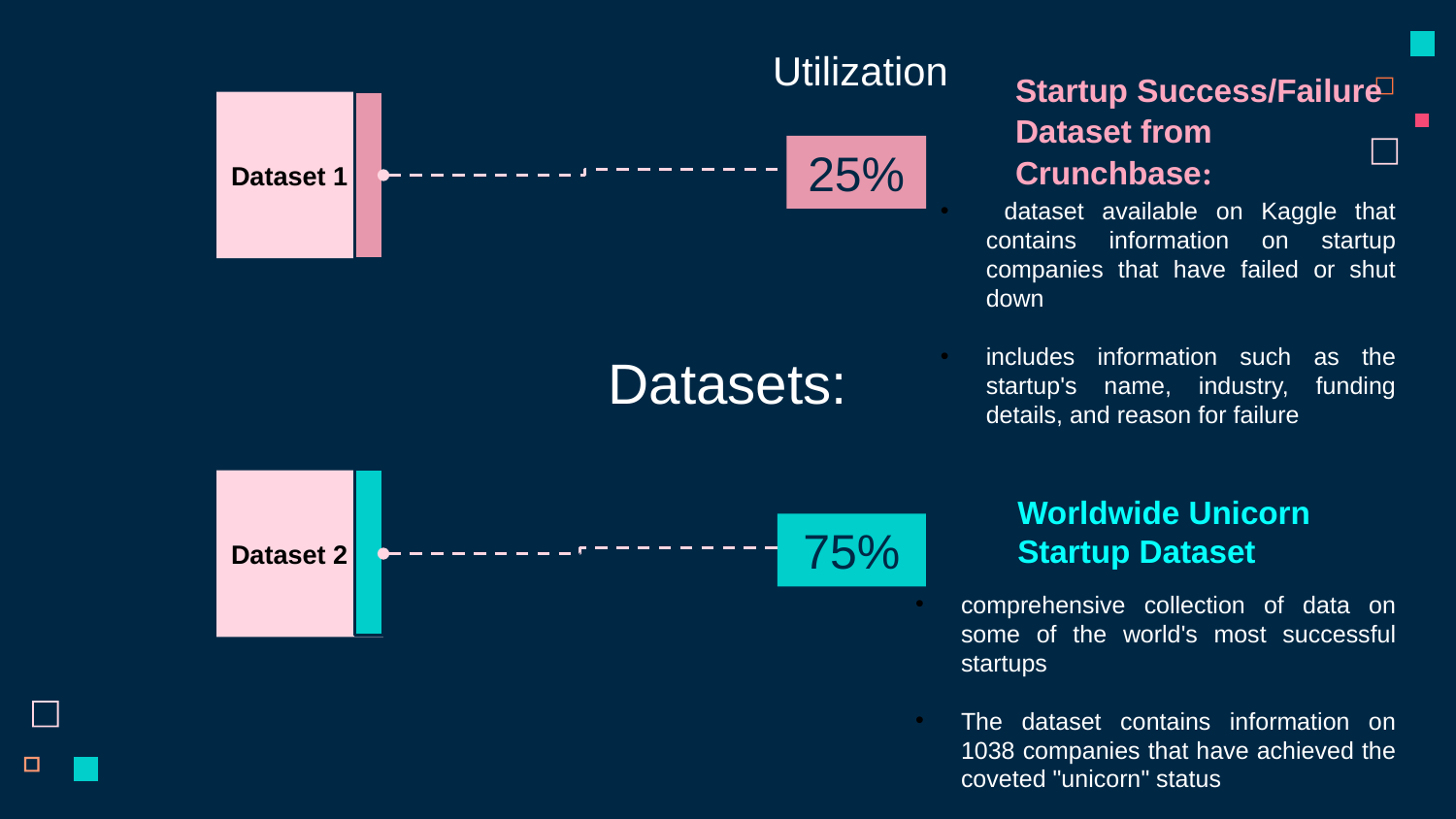

Utilization
Dataset 1

Startup Success/Failure Dataset from Crunchbase:
 dataset available on Kaggle that contains information on startup companies that have failed or shut down

includes information such as the startup's name, industry, funding details, and reason for failure
25%
# Datasets:

Dataset 2
Worldwide Unicorn Startup Dataset
comprehensive collection of data on some of the world's most successful startups

The dataset contains information on 1038 companies that have achieved the coveted "unicorn" status
75%